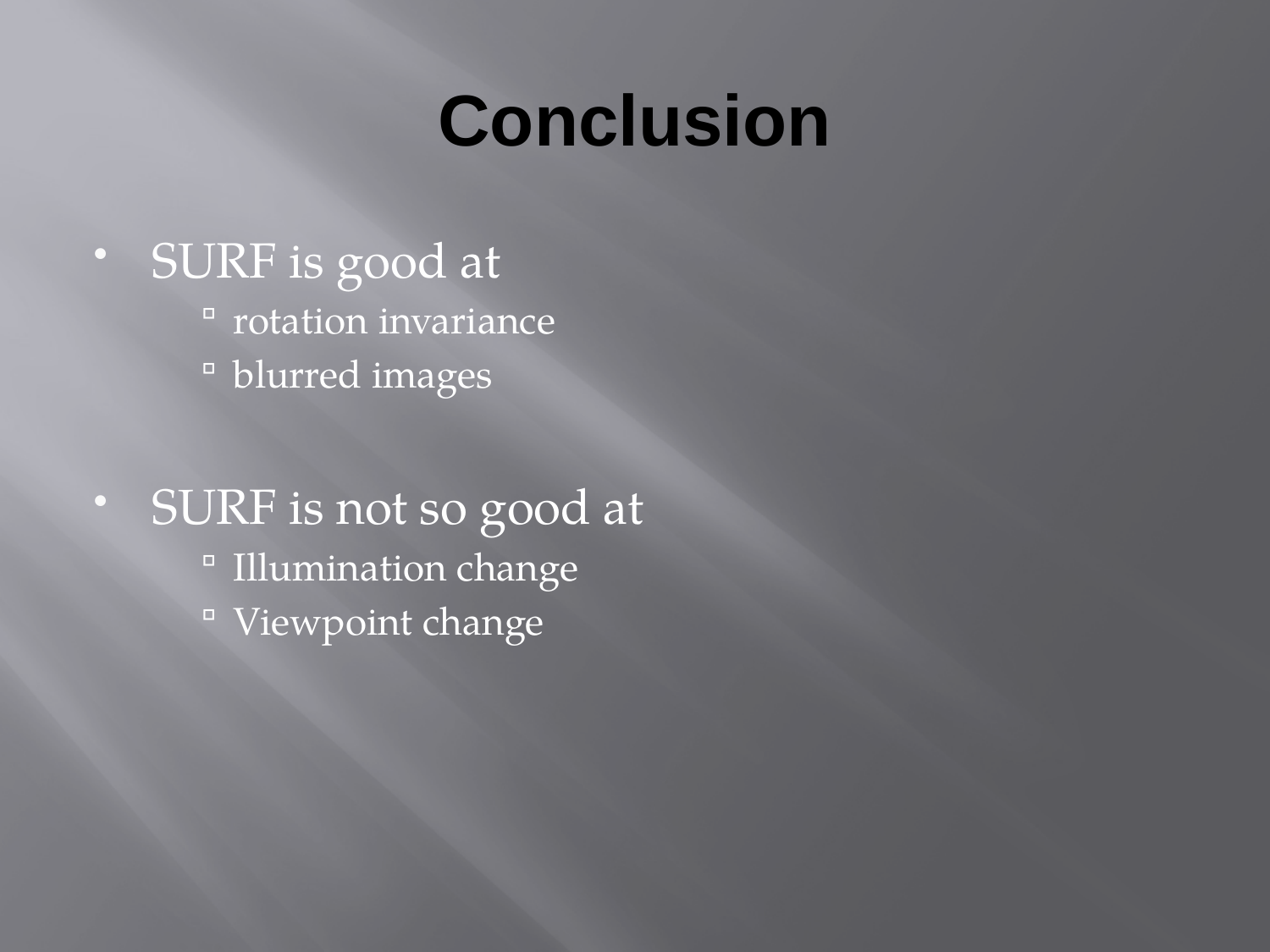

# Conclusion
SURF is good at
rotation invariance
blurred images

SURF is not so good at
Illumination change
Viewpoint change